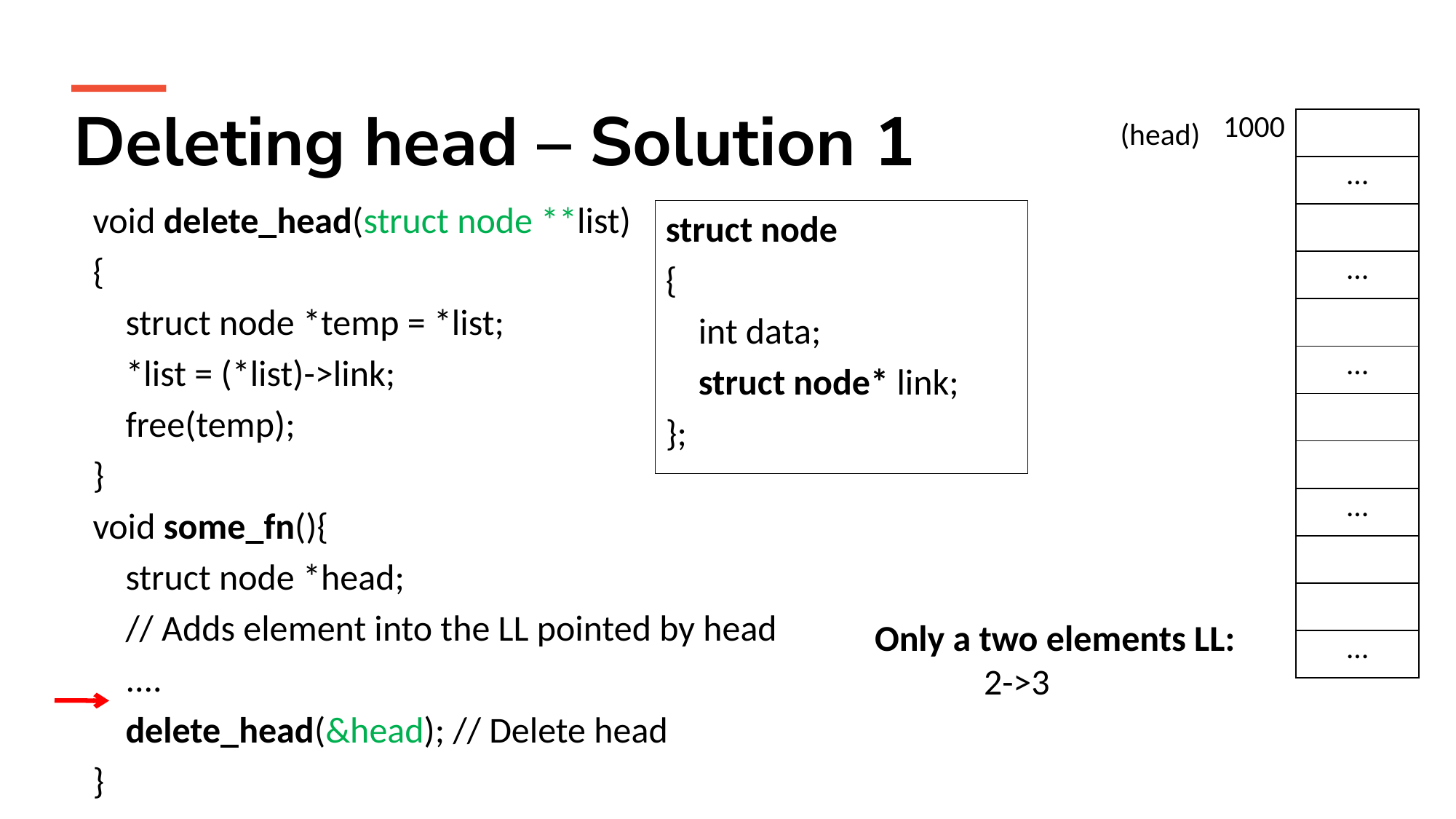

Deleting head – Solution 1
(head)
| 1000 |  |
| --- | --- |
|  | … |
|  |  |
|  | … |
|  |  |
|  | … |
|  |  |
|  |  |
|  | … |
|  |  |
|  |  |
|  | … |
void delete_head(struct node **list)
{
    struct node *temp = *list;
    *list = (*list)->link;
    free(temp);
}
void some_fn(){
    struct node *head;
    // Adds element into the LL pointed by head
    ....
    delete_head(&head); // Delete head
}
struct node
{
    int data;
    struct node* link;
};

Only a two elements LL:
	2->3